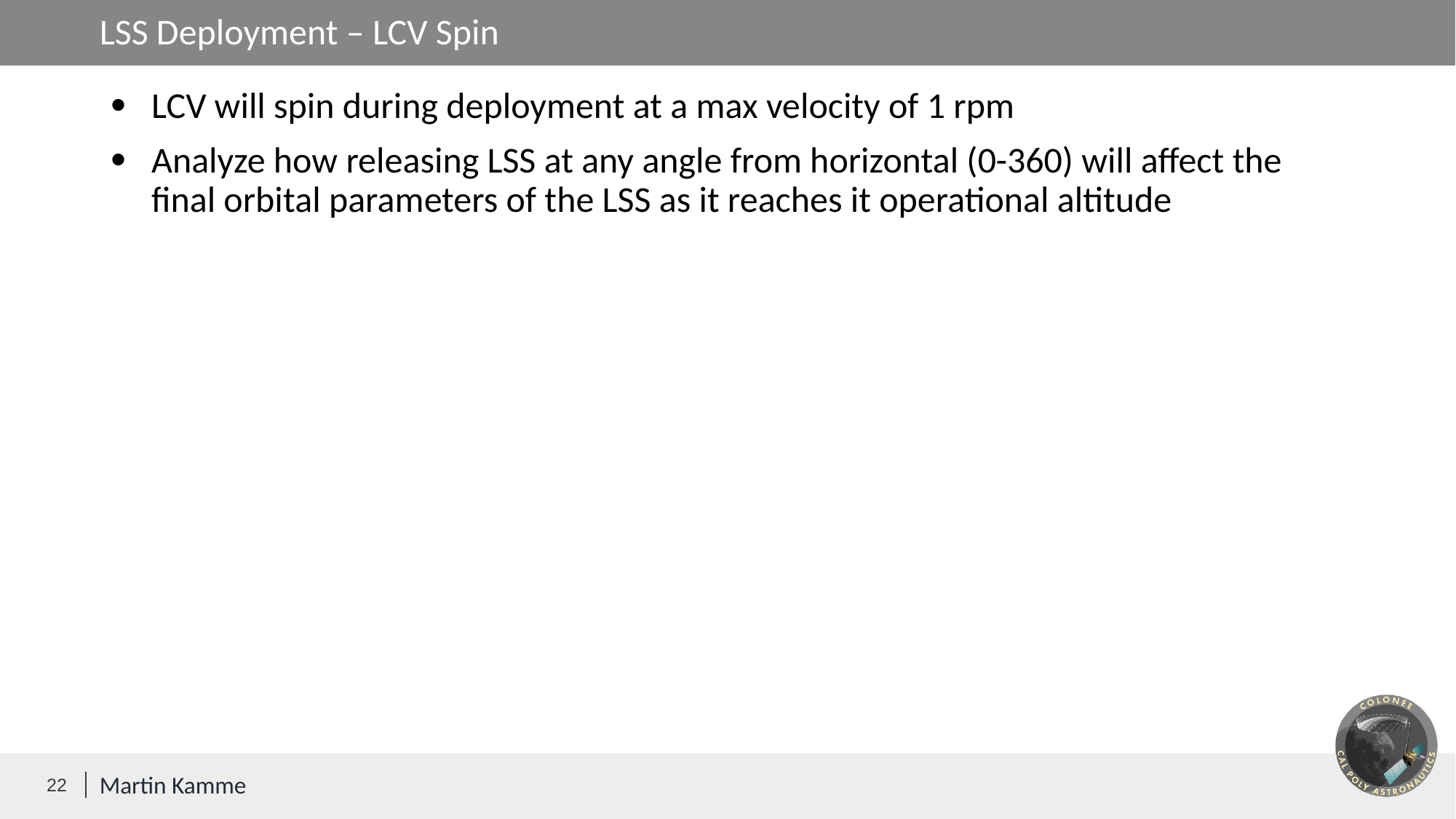

LSS Deployment – LCV Spin
LCV will spin during deployment at a max velocity of 1 rpm
Analyze how releasing LSS at any angle from horizontal (0-360) will affect the final orbital parameters of the LSS as it reaches it operational altitude
22
Martin Kamme